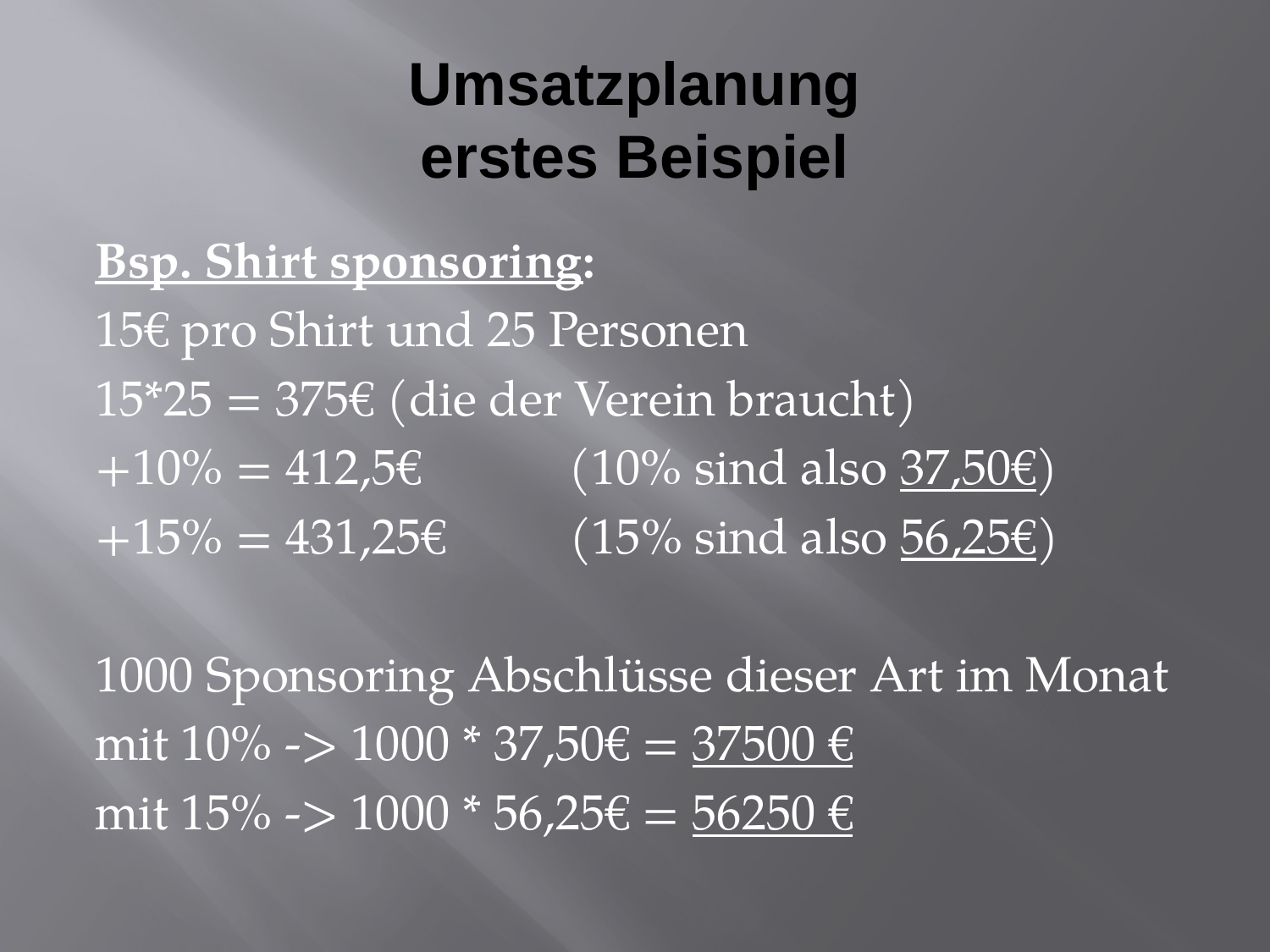

# Umsatzplanung erstes Beispiel
Bsp. Shirt sponsoring:
15€ pro Shirt und 25 Personen
15*25 = 375€ (die der Verein braucht)
+10% = 412,5€            (10% sind also 37,50€)
+15% = 431,25€          (15% sind also 56,25€)

1000 Sponsoring Abschlüsse dieser Art im Monat
mit 10% -> 1000 * 37,50€ = 37500 €
mit 15% -> 1000 * 56,25€ = 56250 €